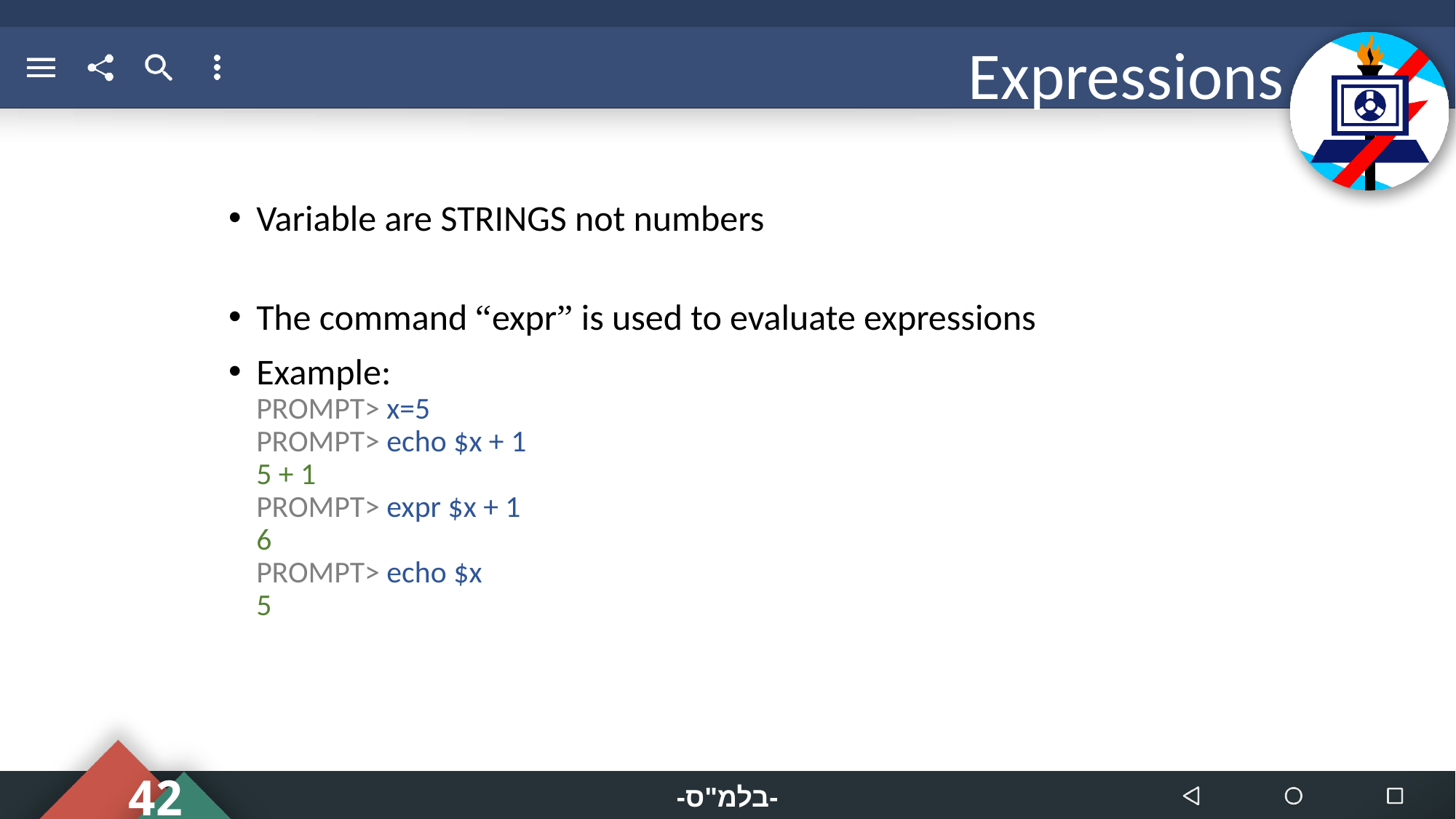

# Expressions
Variable are STRINGS not numbers

The command “expr” is used to evaluate expressions
Example:
PROMPT> x=5
PROMPT> echo $x + 1
5 + 1
PROMPT> expr $x + 1
6
PROMPT> echo $x
5